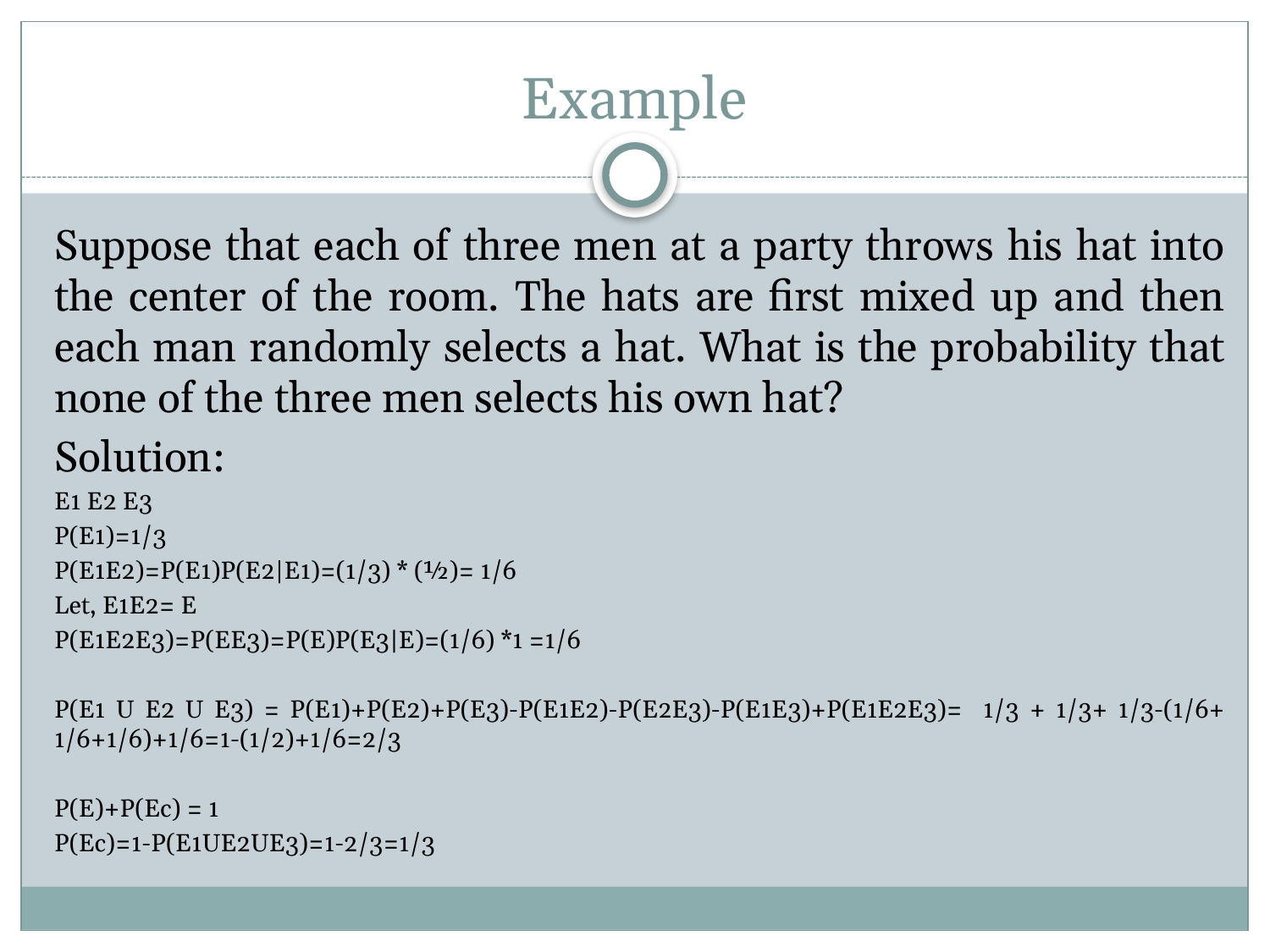

# Example
Suppose that each of three men at a party throws his hat into the center of the room. The hats are first mixed up and then each man randomly selects a hat. What is the probability that none of the three men selects his own hat?
Solution:
E1 E2 E3
P(E1)=1/3
P(E1E2)=P(E1)P(E2|E1)=(1/3) * (½)= 1/6
Let, E1E2= E
P(E1E2E3)=P(EE3)=P(E)P(E3|E)=(1/6) *1 =1/6

P(E1 U E2 U E3) = P(E1)+P(E2)+P(E3)-P(E1E2)-P(E2E3)-P(E1E3)+P(E1E2E3)=  1/3 + 1/3+ 1/3-(1/6+ 1/6+1/6)+1/6=1-(1/2)+1/6=2/3

P(E)+P(Ec) = 1
P(Ec)=1-P(E1UE2UE3)=1-2/3=1/3